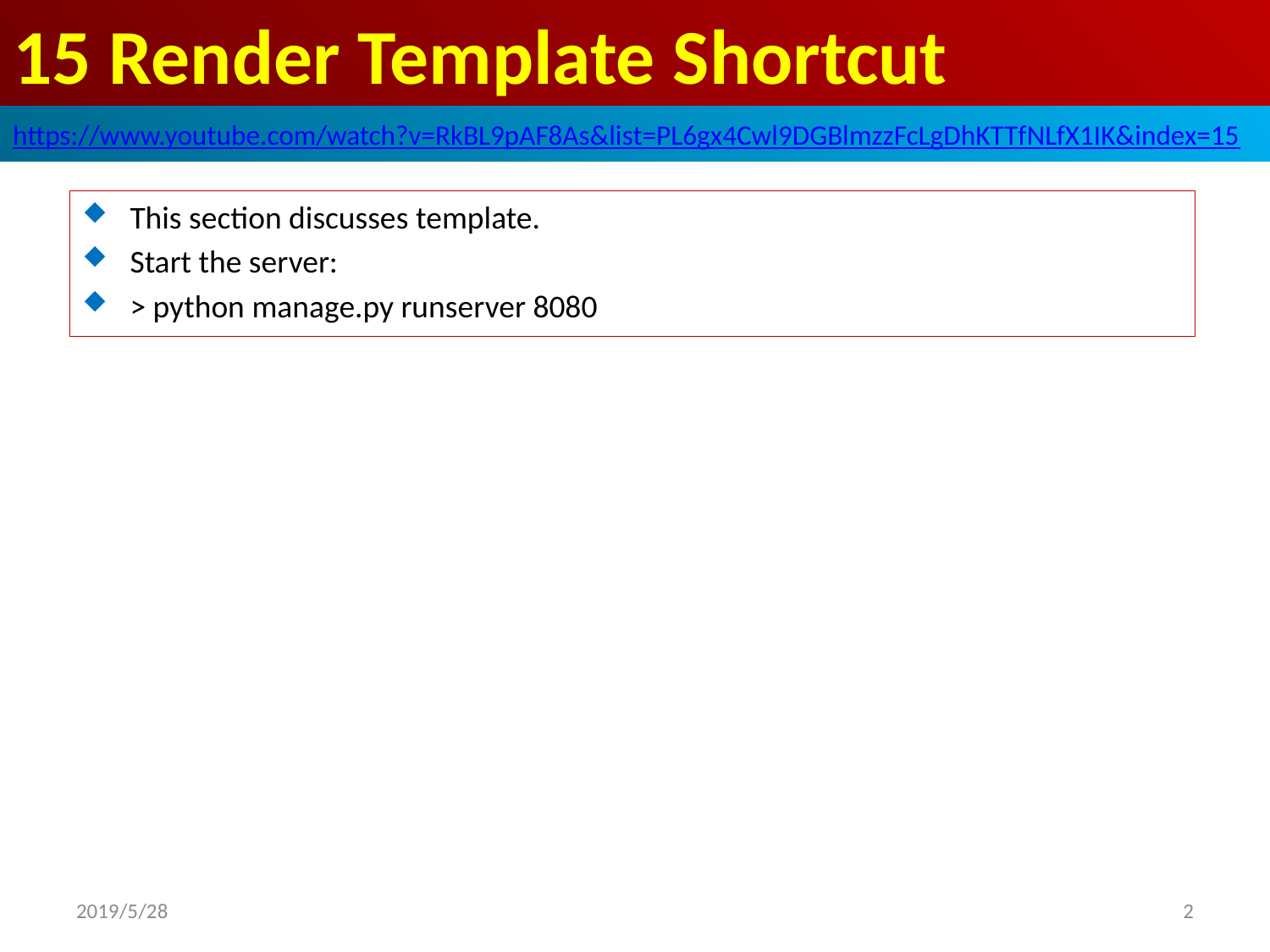

# 15 Render Template Shortcut
https://www.youtube.com/watch?v=RkBL9pAF8As&list=PL6gx4Cwl9DGBlmzzFcLgDhKTTfNLfX1IK&index=15
This section discusses template.
Start the server:
> python manage.py runserver 8080
2019/5/28
2